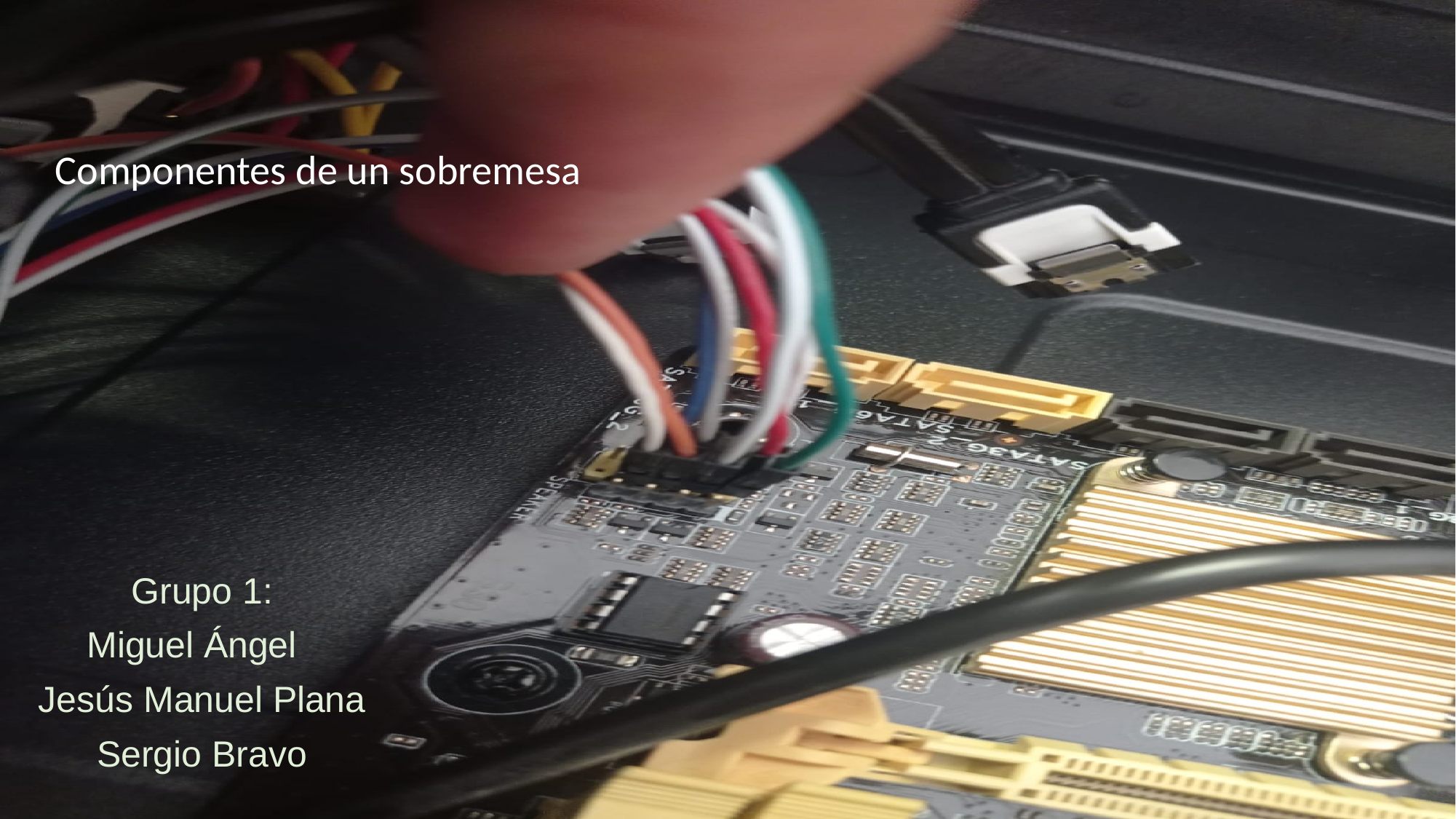

# Componentes de un sobremesa
Grupo 1:
Miguel Ángel
Jesús Manuel Plana
Sergio Bravo